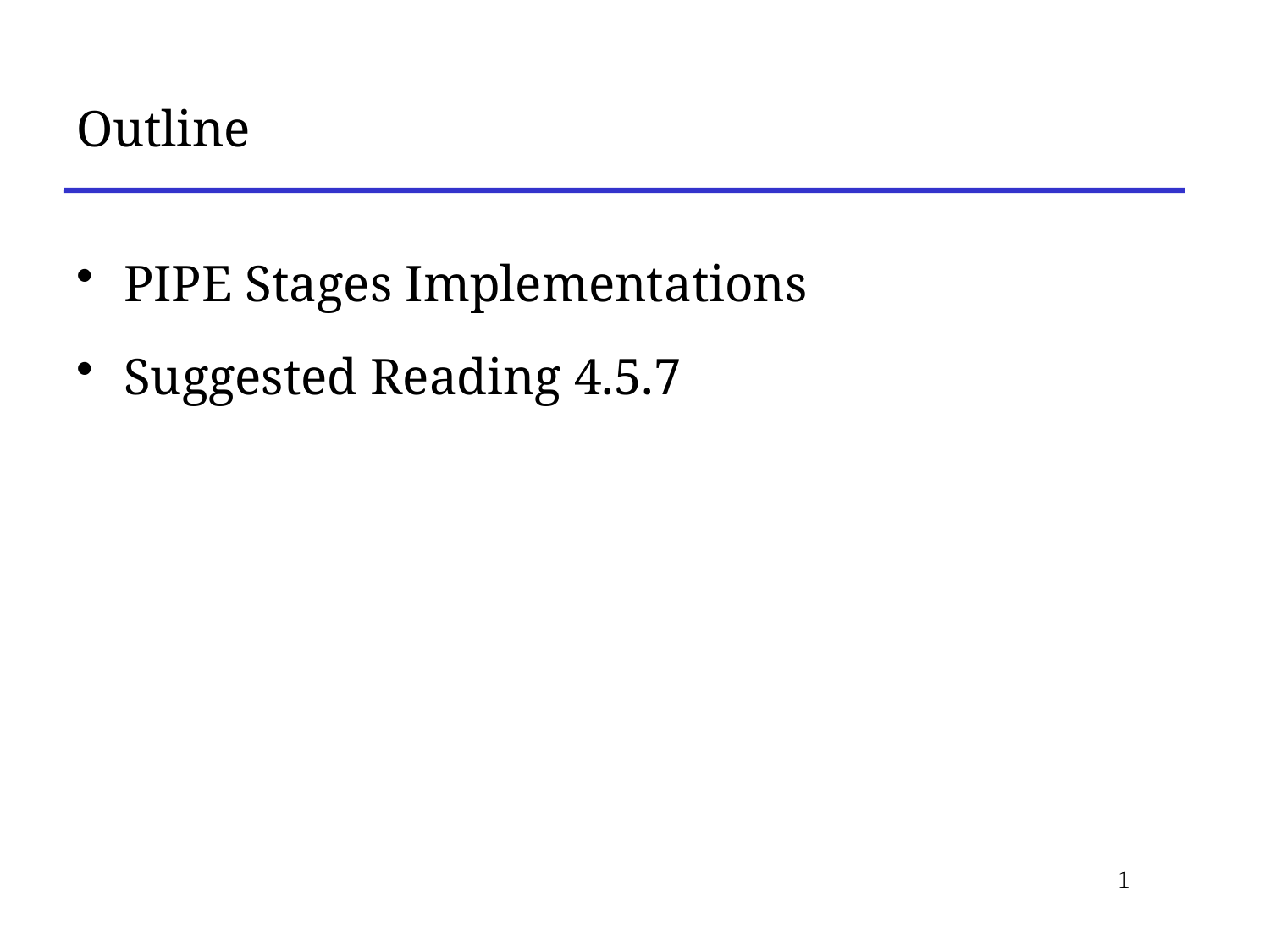

# Outline
PIPE Stages Implementations
Suggested Reading 4.5.7
1